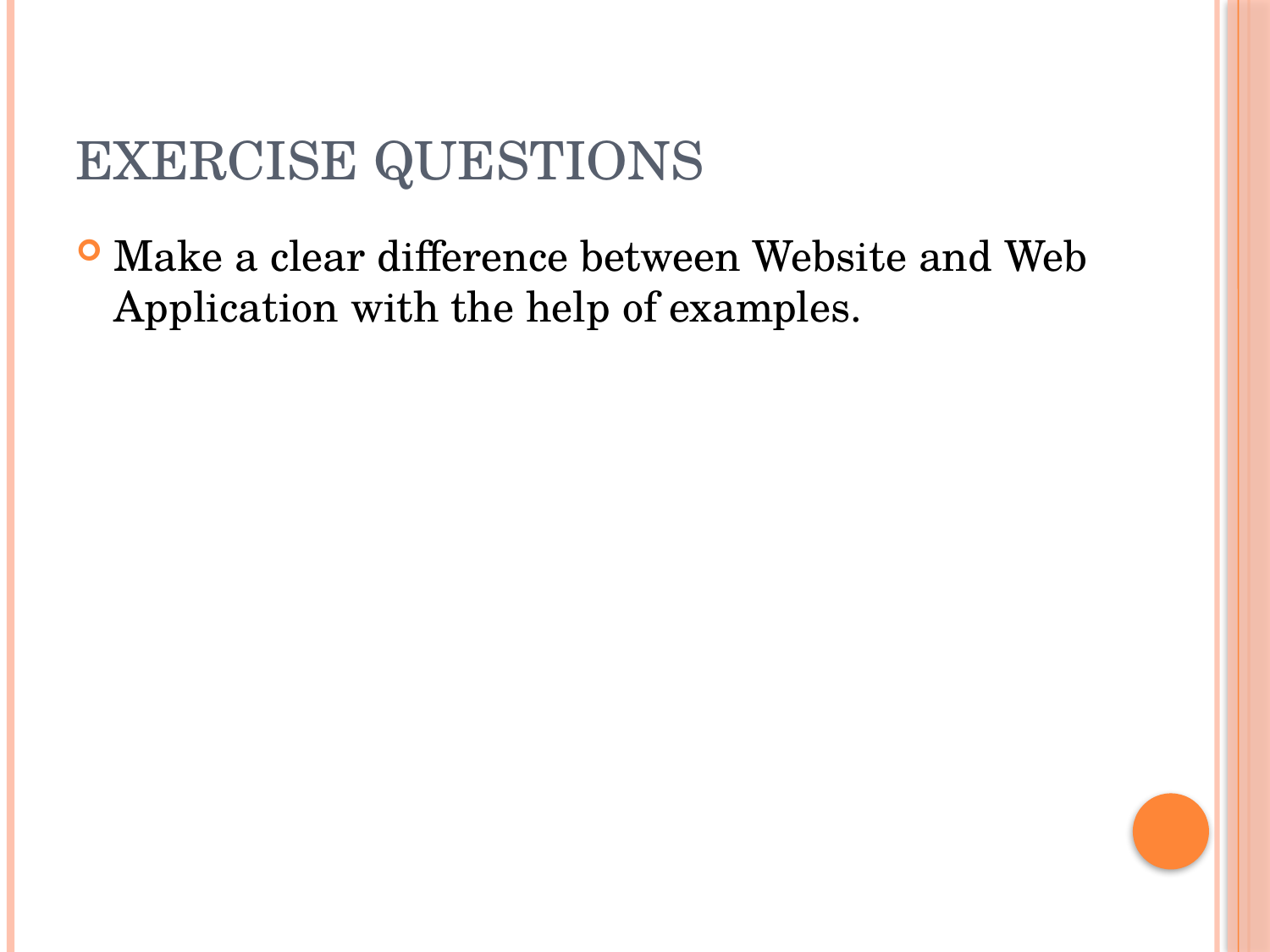

# Exercise Questions
Make a clear difference between Website and Web Application with the help of examples.